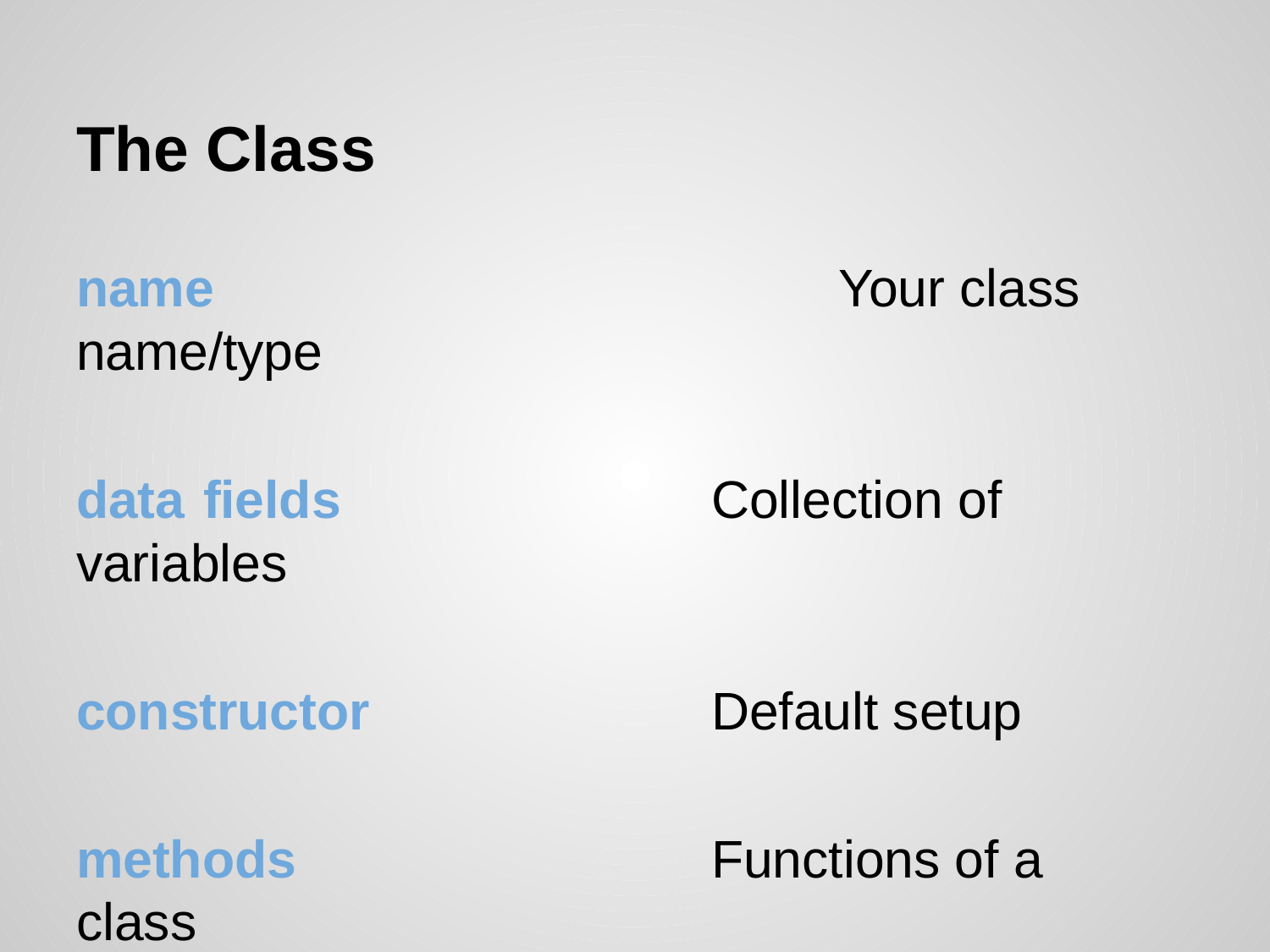

# The Class
name					Your class name/type

data	fields			Collection of variables

constructor			Default setup

methods				Functions of a class